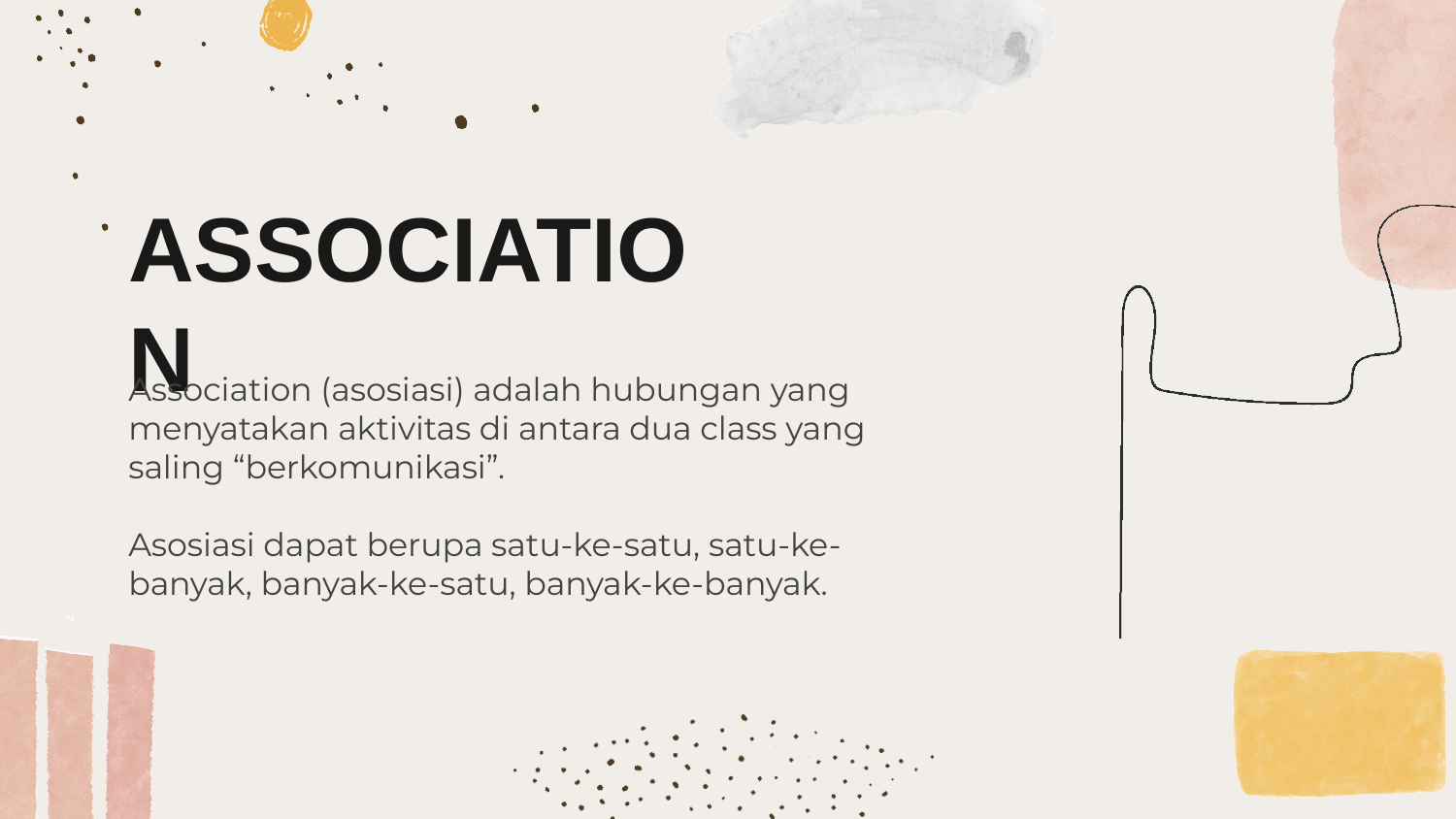

# ASSOCIATION
Association (asosiasi) adalah hubungan yang menyatakan aktivitas di antara dua class yang saling “berkomunikasi”.

Asosiasi dapat berupa satu-ke-satu, satu-ke-banyak, banyak-ke-satu, banyak-ke-banyak.